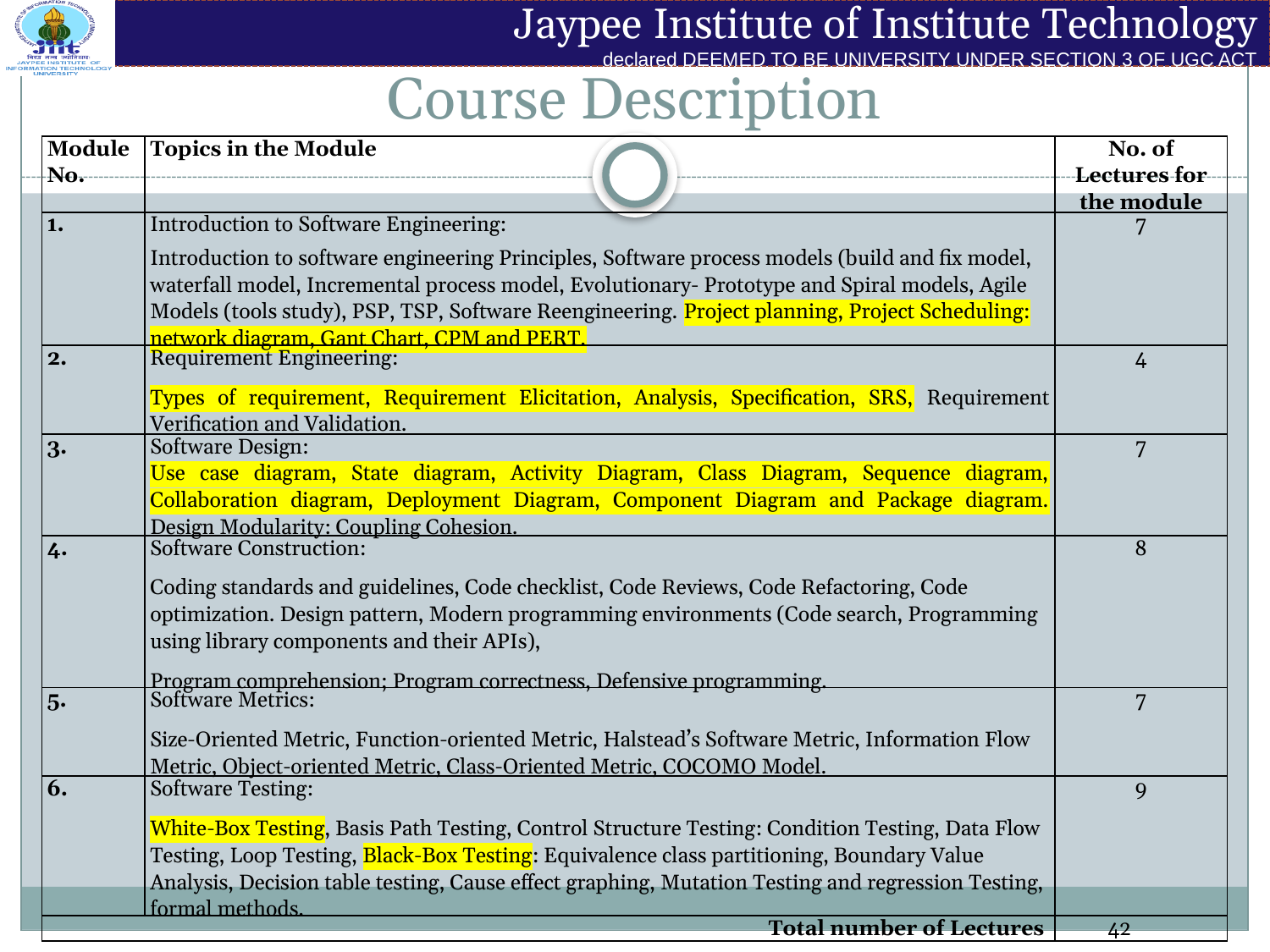

# Course Description
| Module No. | Topics in the Module | No. of Lectures for the module |
| --- | --- | --- |
| 1. | Introduction to Software Engineering: Introduction to software engineering Principles, Software process models (build and fix model, waterfall model, Incremental process model, Evolutionary- Prototype and Spiral models, Agile Models (tools study), PSP, TSP, Software Reengineering. Project planning, Project Scheduling: network diagram, Gant Chart, CPM and PERT. | 7 |
| 2. | Requirement Engineering: Types of requirement, Requirement Elicitation, Analysis, Specification, SRS, Requirement Verification and Validation. | 4 |
| 3. | Software Design: Use case diagram, State diagram, Activity Diagram, Class Diagram, Sequence diagram, Collaboration diagram, Deployment Diagram, Component Diagram and Package diagram. Design Modularity: Coupling Cohesion. | 7 |
| 4. | Software Construction: Coding standards and guidelines, Code checklist, Code Reviews, Code Refactoring, Code optimization. Design pattern, Modern programming environments (Code search, Programming using library components and their APIs), Program comprehension; Program correctness, Defensive programming. | 8 |
| 5. | Software Metrics: Size-Oriented Metric, Function-oriented Metric, Halstead’s Software Metric, Information Flow Metric, Object-oriented Metric, Class-Oriented Metric, COCOMO Model. | 7 |
| 6. | Software Testing: White-Box Testing, Basis Path Testing, Control Structure Testing: Condition Testing, Data Flow Testing, Loop Testing, Black-Box Testing: Equivalence class partitioning, Boundary Value Analysis, Decision table testing, Cause effect graphing, Mutation Testing and regression Testing, formal methods. | 9 |
| Total number of Lectures |  | 42 |